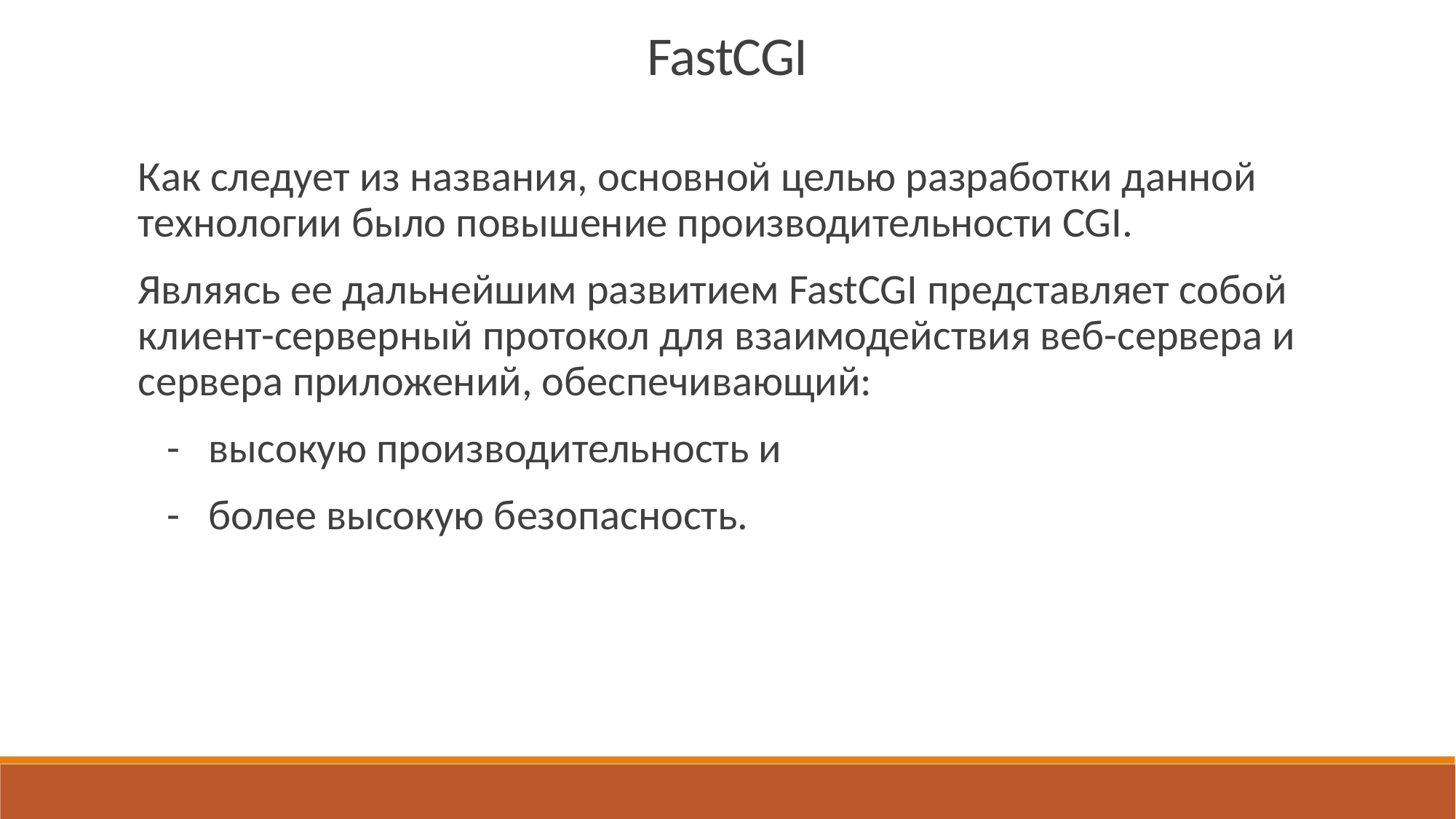

FastCGI
Как следует из названия, основной целью разработки данной технологии было повышение производительности CGI.
Являясь ее дальнейшим развитием FastCGI представляет собой клиент-серверный протокол для взаимодействия веб-сервера и сервера приложений, обеспечивающий:
   -   высокую производительность и
   -   более высокую безопасность.